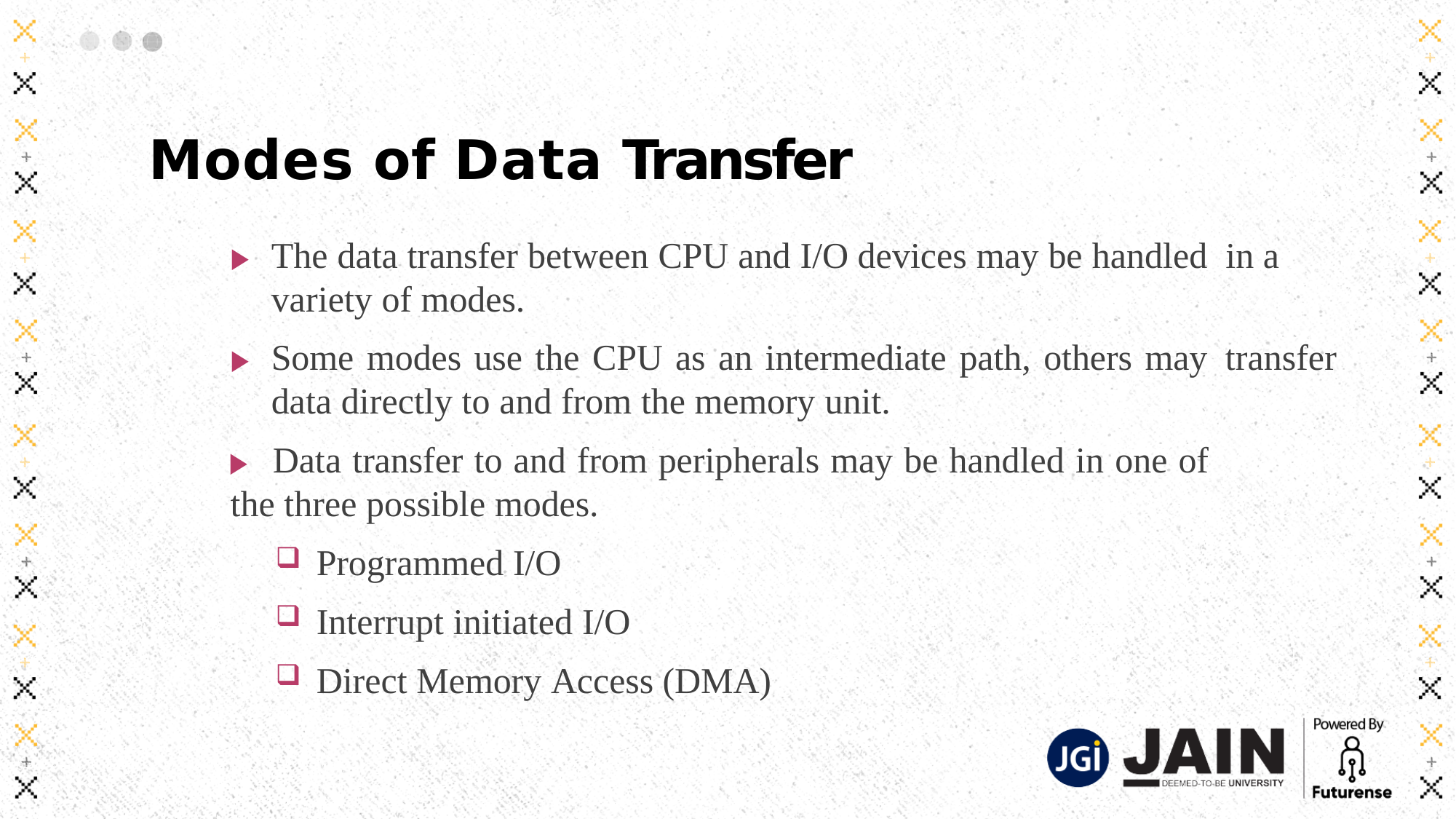

# Modes of Data Transfer
▶	The data transfer between CPU and I/O devices may be handled  in a variety of modes.
▶	Some modes use the CPU as an intermediate path, others may  transfer data directly to and from the memory unit.
▶	Data transfer to and from peripherals may be handled in one of
the three possible modes.
Programmed I/O
Interrupt initiated I/O
Direct Memory Access (DMA)